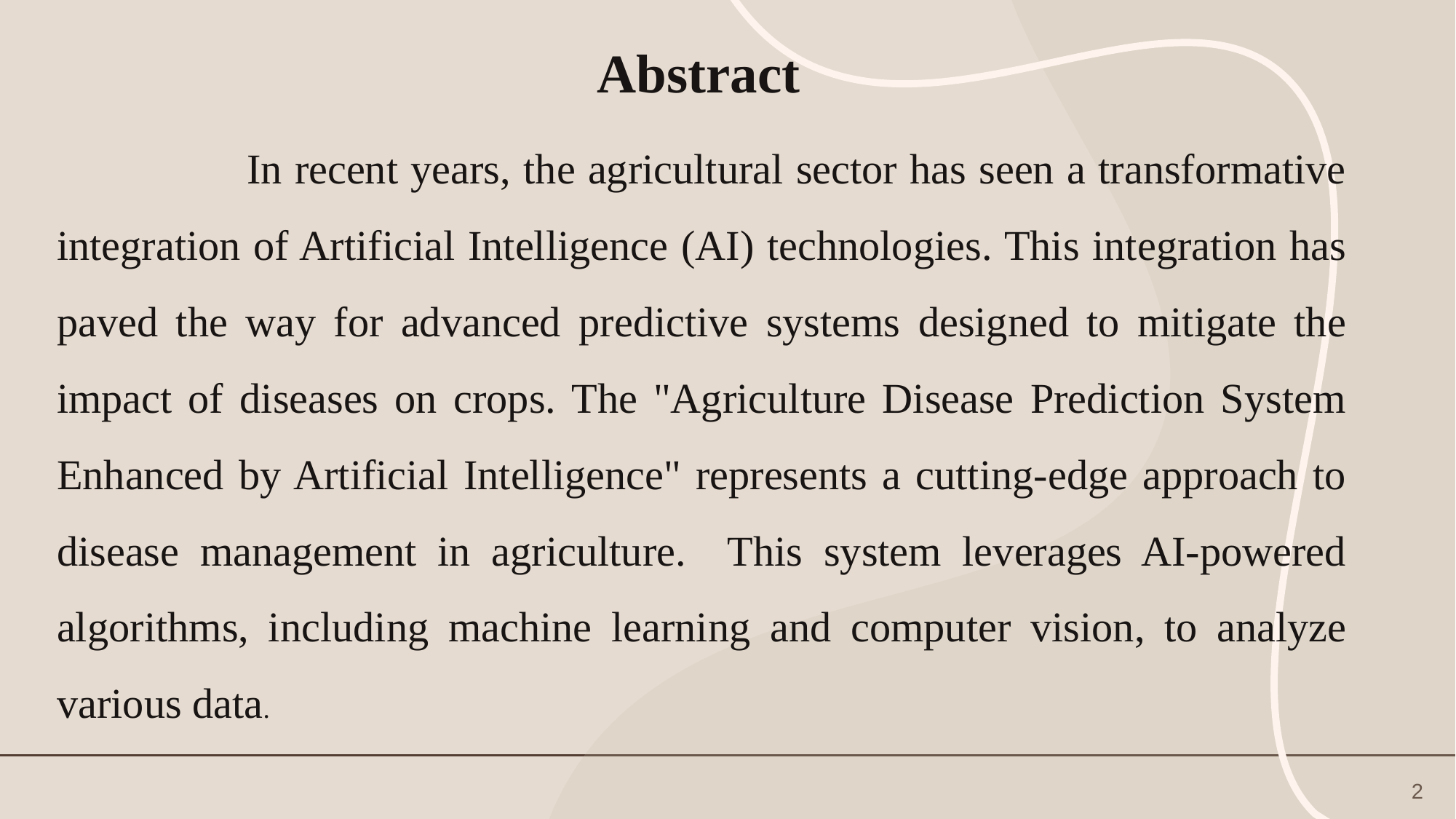

Abstract
               In recent years, the agricultural sector has seen a transformative integration of Artificial Intelligence (AI) technologies. This integration has paved the way for advanced predictive systems designed to mitigate the impact of diseases on crops. The "Agriculture Disease Prediction System Enhanced by Artificial Intelligence" represents a cutting-edge approach to disease management in agriculture.  This system leverages AI-powered algorithms, including machine learning and computer vision, to analyze various data.
2